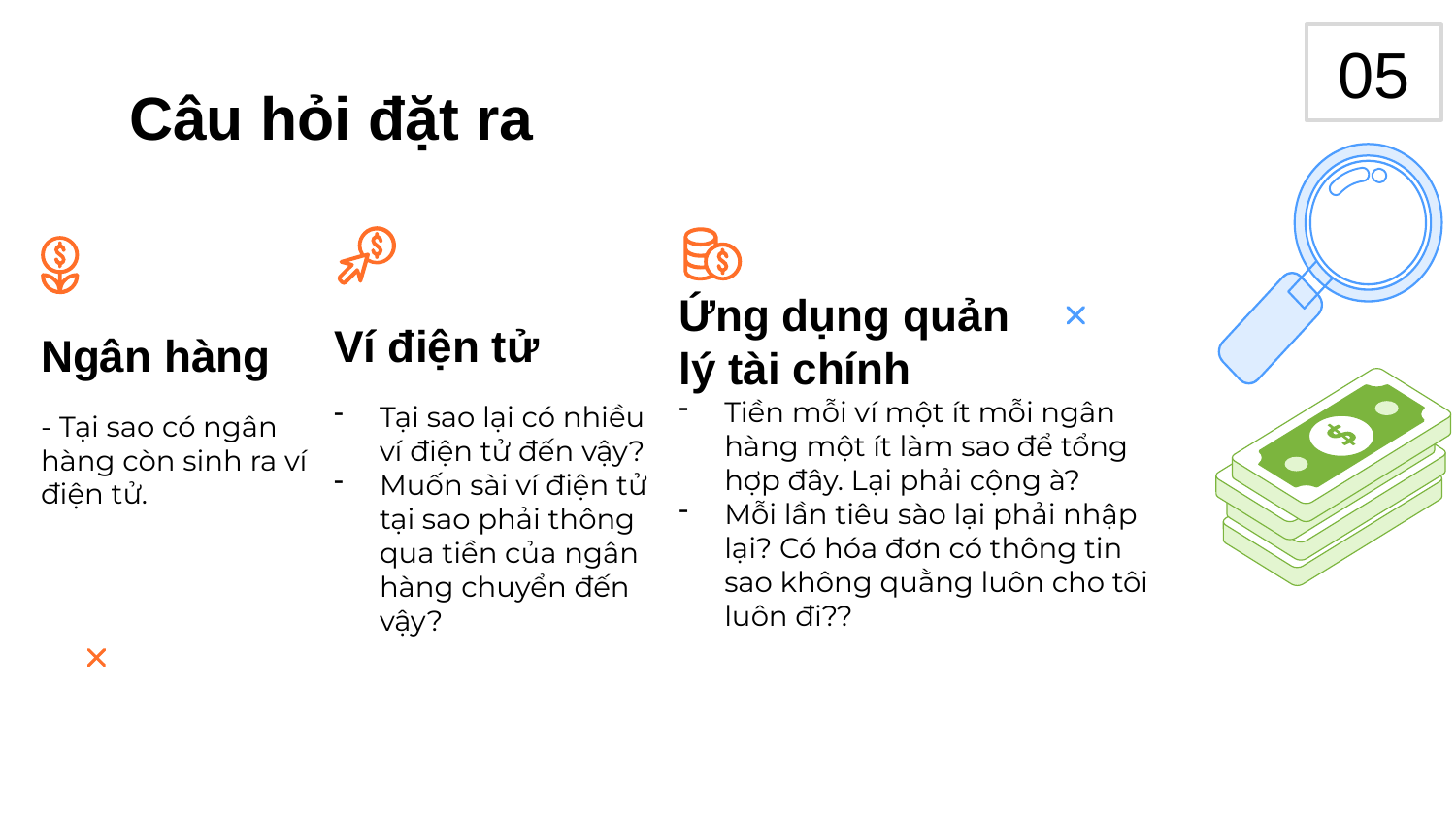

05
Câu hỏi đặt ra

Ứng dụng quản lý tài chính
Ví điện tử
# Ngân hàng
Tiền mỗi ví một ít mỗi ngân hàng một ít làm sao để tổng hợp đây. Lại phải cộng à?
Mỗi lần tiêu sào lại phải nhập lại? Có hóa đơn có thông tin sao không quằng luôn cho tôi luôn đi??
Tại sao lại có nhiều ví điện tử đến vậy?
Muốn sài ví điện tử tại sao phải thông qua tiền của ngân hàng chuyển đến vậy?
- Tại sao có ngân hàng còn sinh ra ví điện tử.